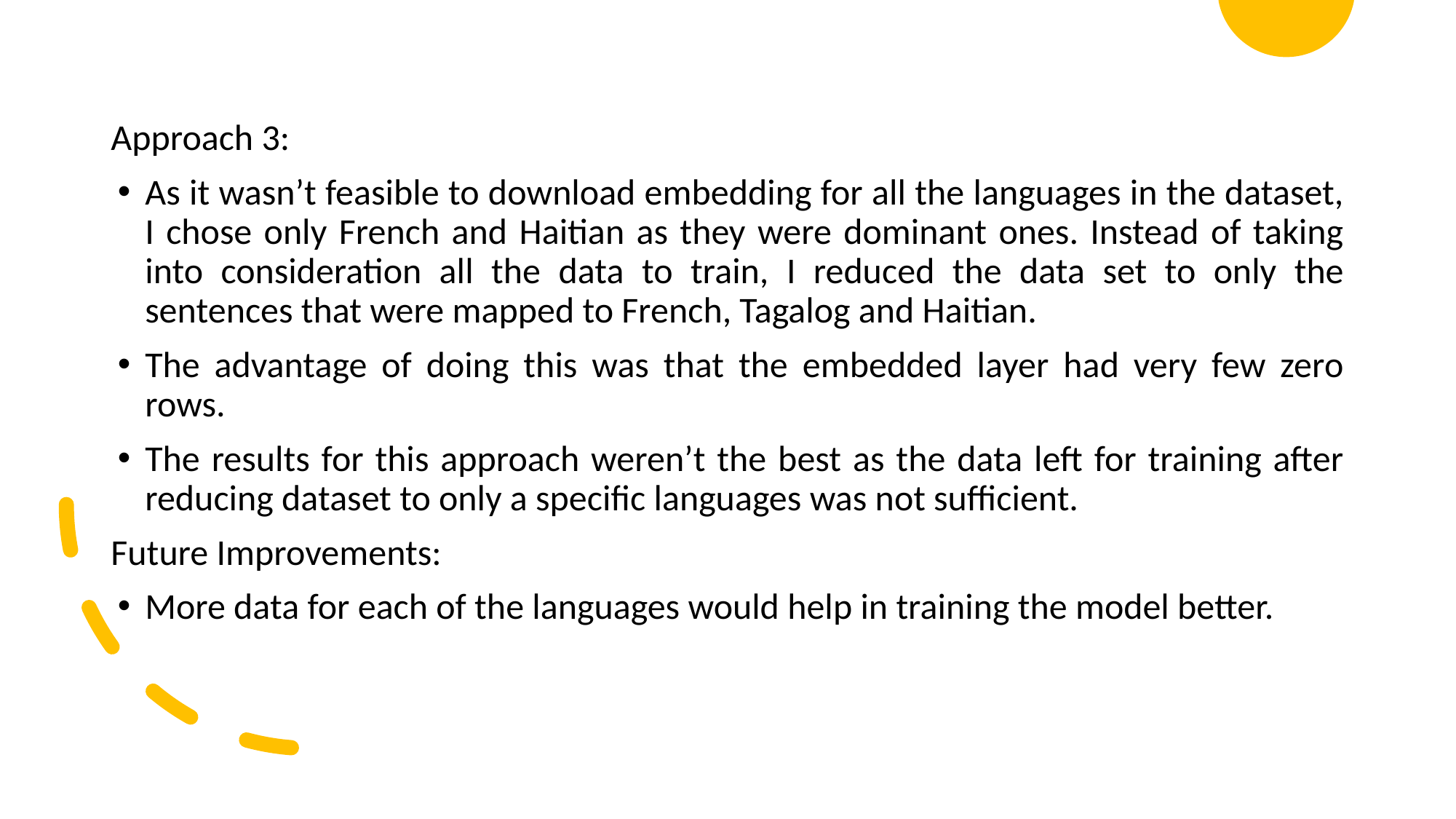

Approach 3:
As it wasn’t feasible to download embedding for all the languages in the dataset, I chose only French and Haitian as they were dominant ones. Instead of taking into consideration all the data to train, I reduced the data set to only the sentences that were mapped to French, Tagalog and Haitian.
The advantage of doing this was that the embedded layer had very few zero rows.
The results for this approach weren’t the best as the data left for training after reducing dataset to only a specific languages was not sufficient.
Future Improvements:
More data for each of the languages would help in training the model better.